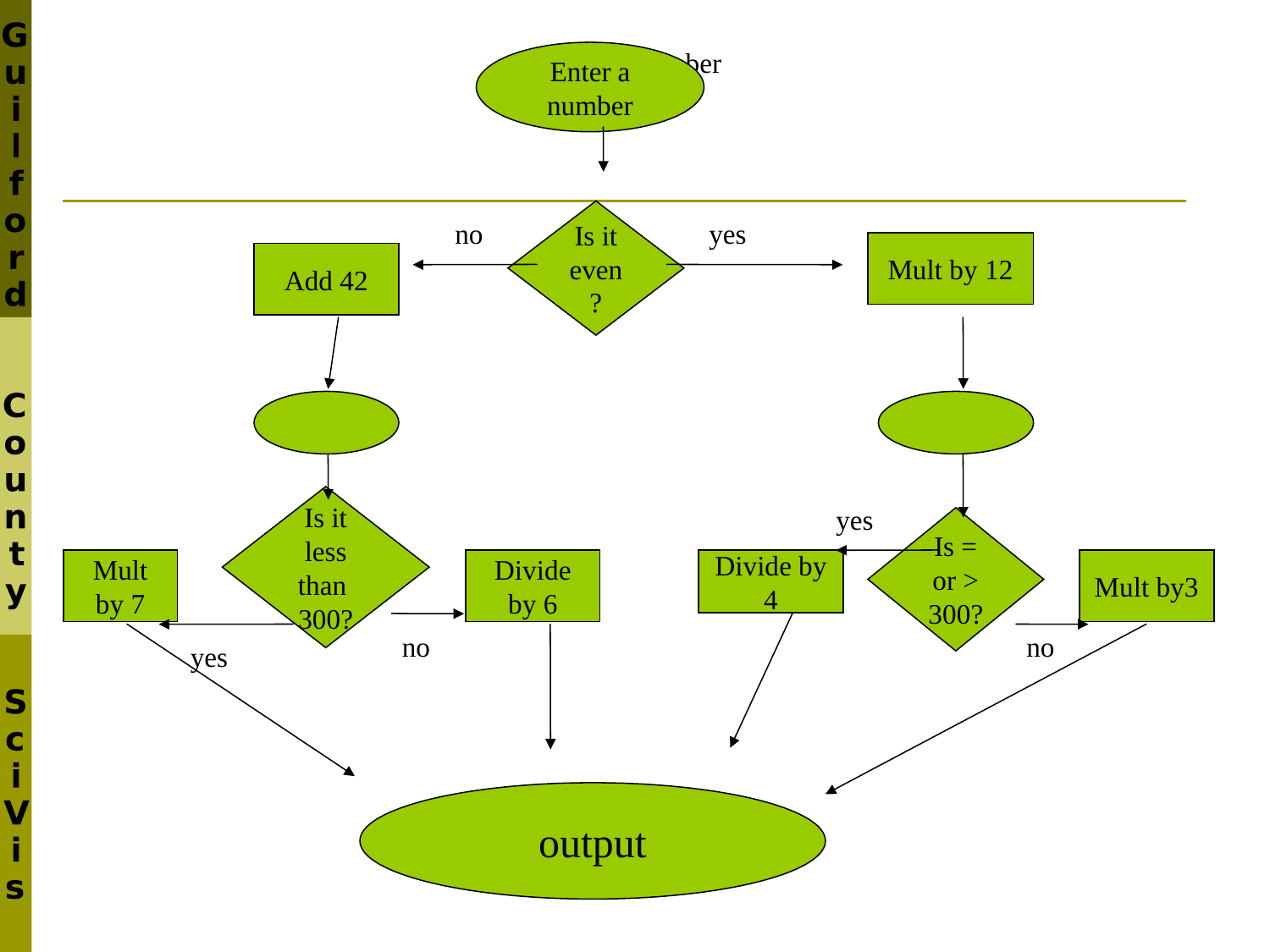

# Enter a number
Enter a number
Is it even?
no
yes

Mult by 12
Add 42

Is it less than
300?
yes
Is = or >
300?
Mult by 7
Divide by 6
Divide by 4
Mult by3
no
no
yes
output